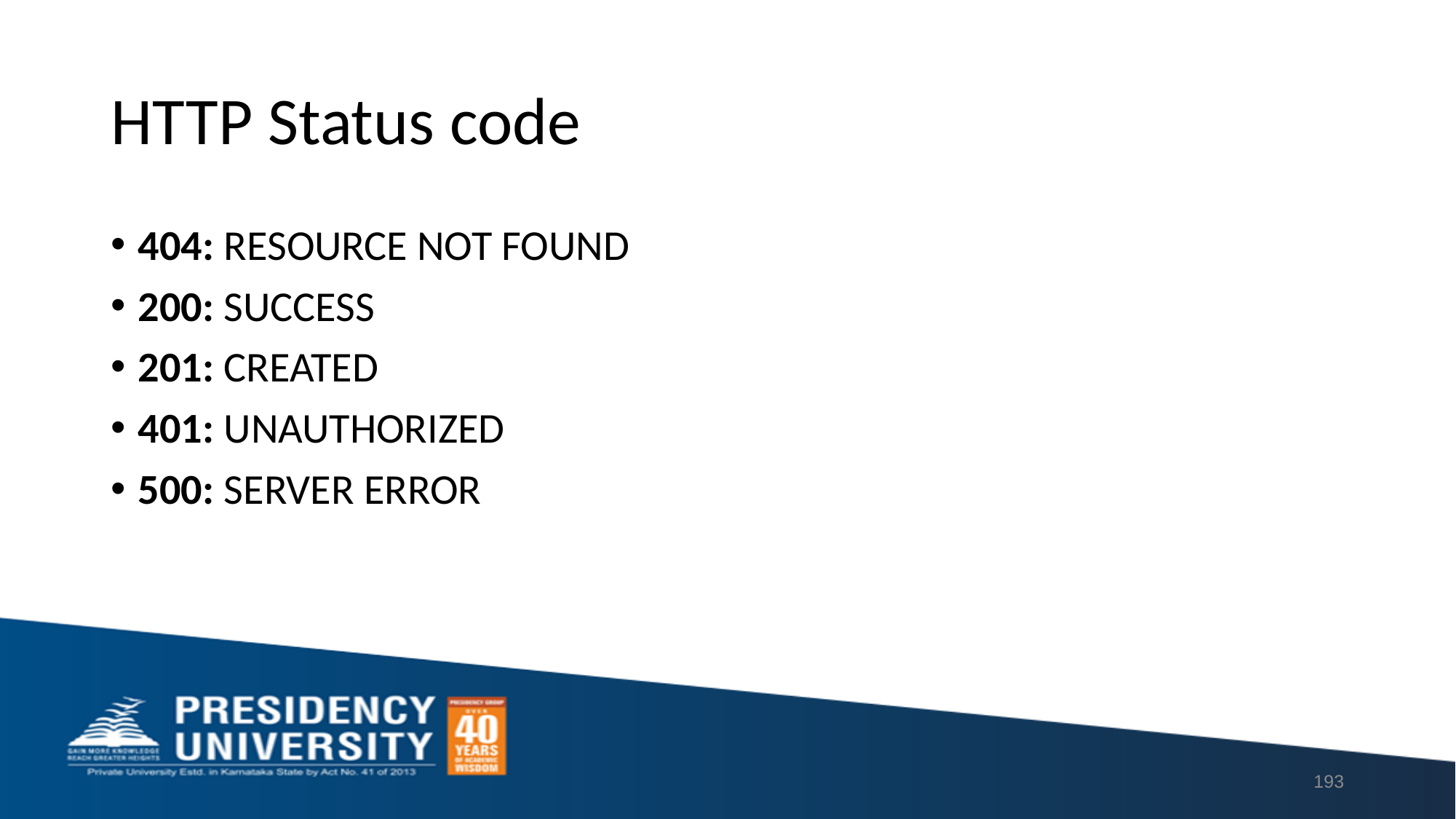

# HTTP Status code
404: RESOURCE NOT FOUND
200: SUCCESS
201: CREATED
401: UNAUTHORIZED
500: SERVER ERROR

193